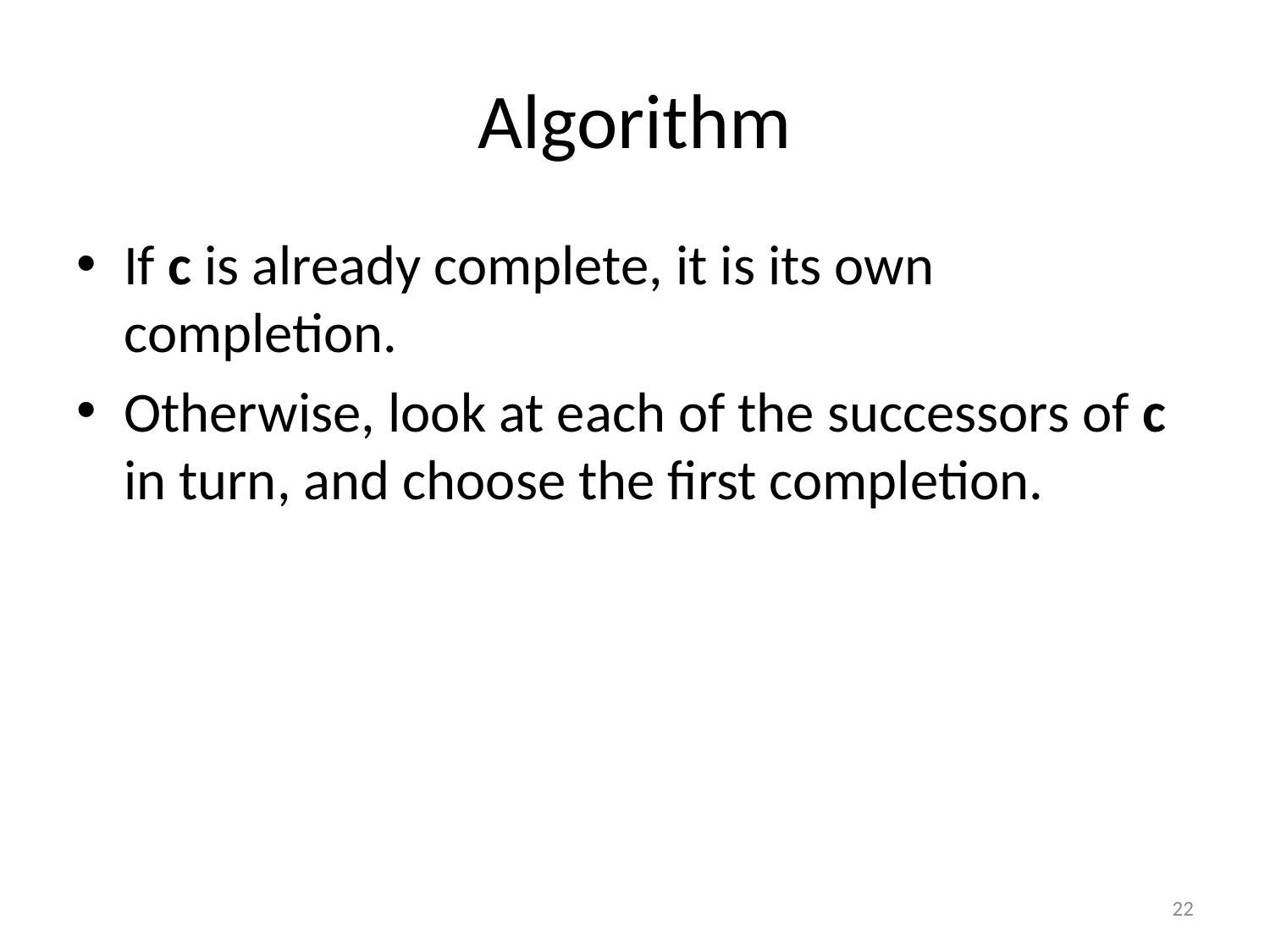

# Algorithm
If c is already complete, it is its own completion.
Otherwise, look at each of the successors of c in turn, and choose the first completion.
22